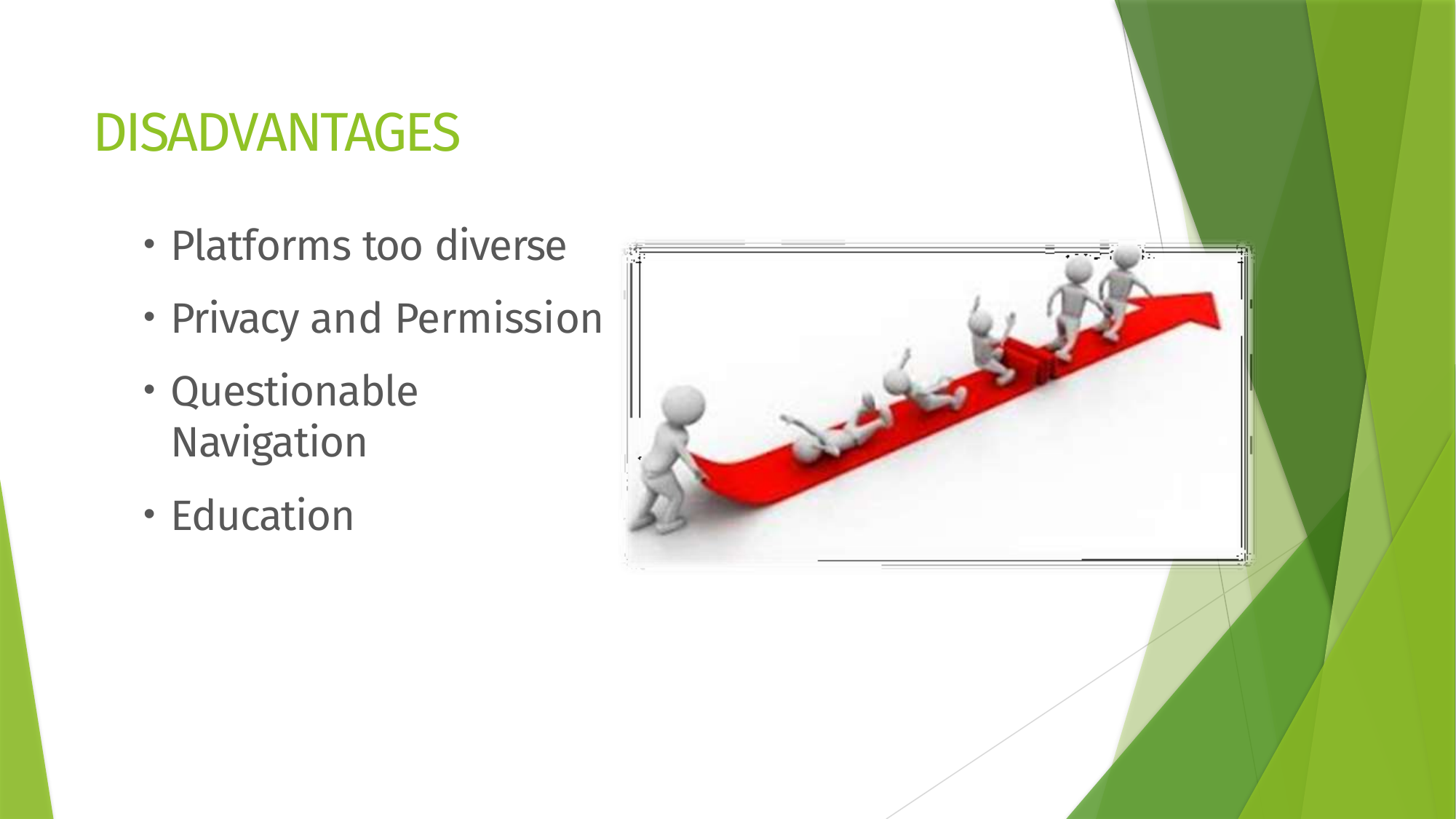

# DISADVANTAGES
Platforms too diverse
Privacy and Permission
Questionable Navigation
Education